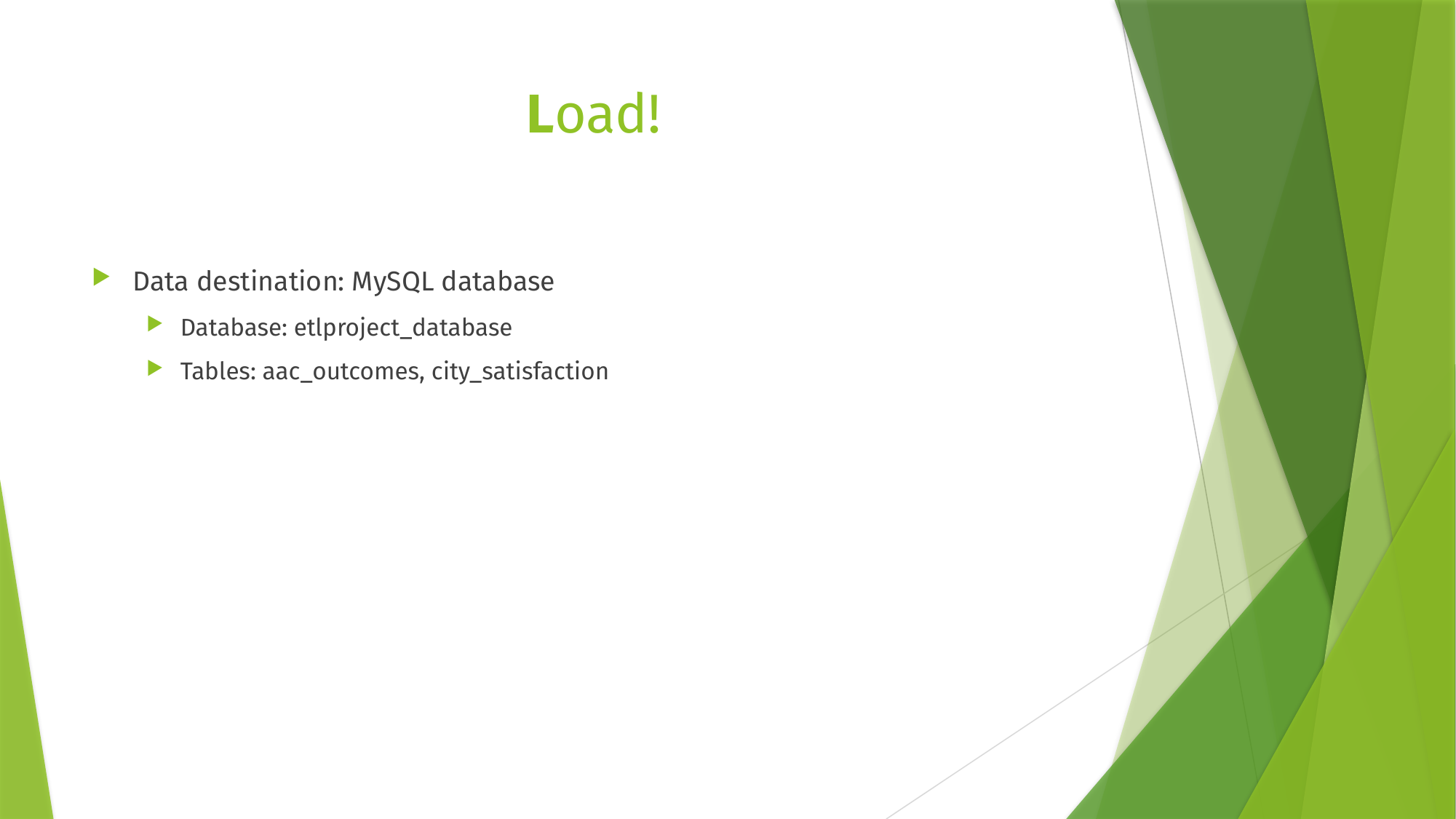

# Load!
Data destination: MySQL database
Database: etlproject_database
Tables: aac_outcomes, city_satisfaction